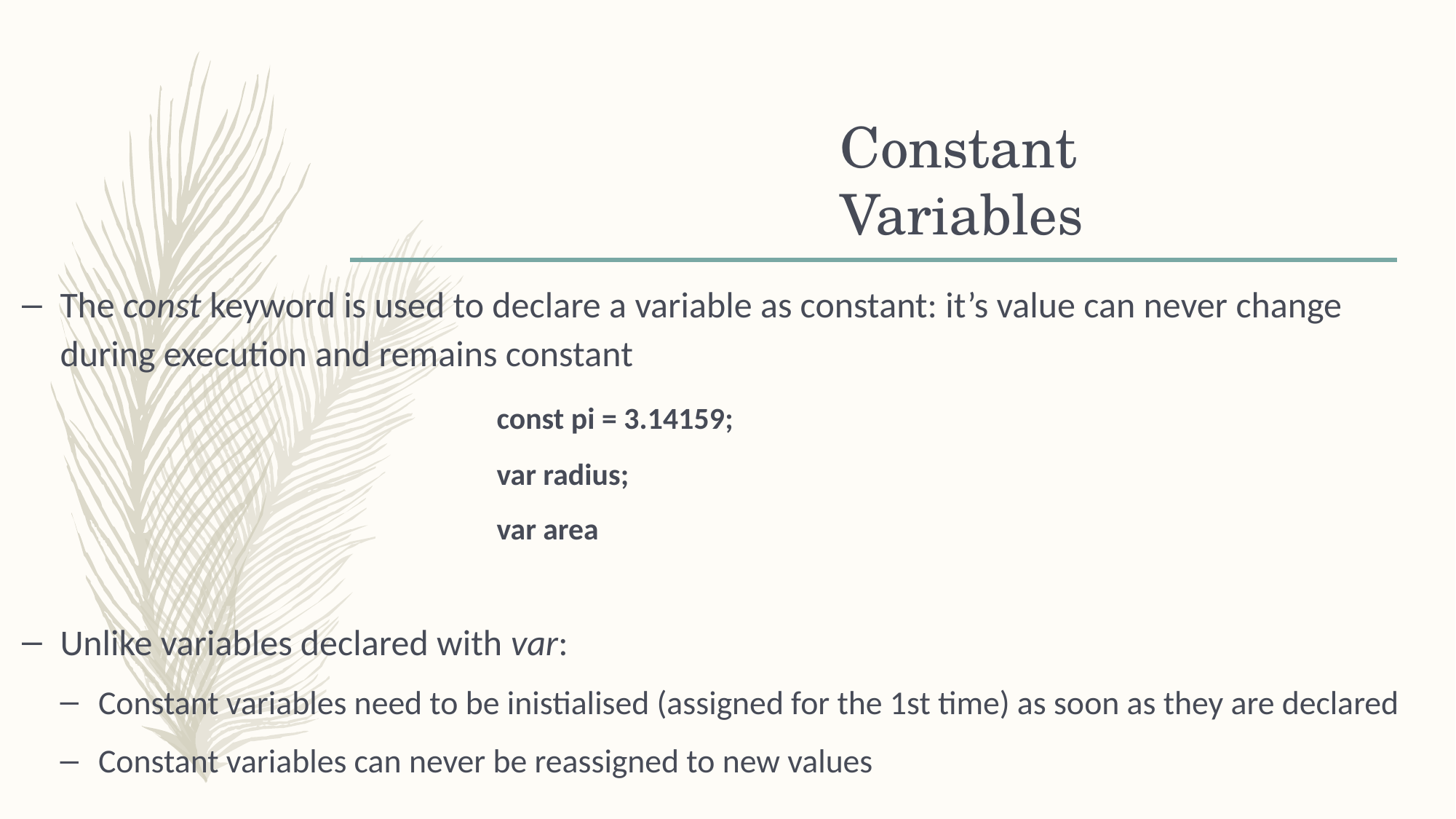

# Constant Variables
The const keyword is used to declare a variable as constant: it’s value can never change during execution and remains constant
					const pi = 3.14159;
					var radius;
					var area

Unlike variables declared with var:
Constant variables need to be inistialised (assigned for the 1st time) as soon as they are declared
Constant variables can never be reassigned to new values